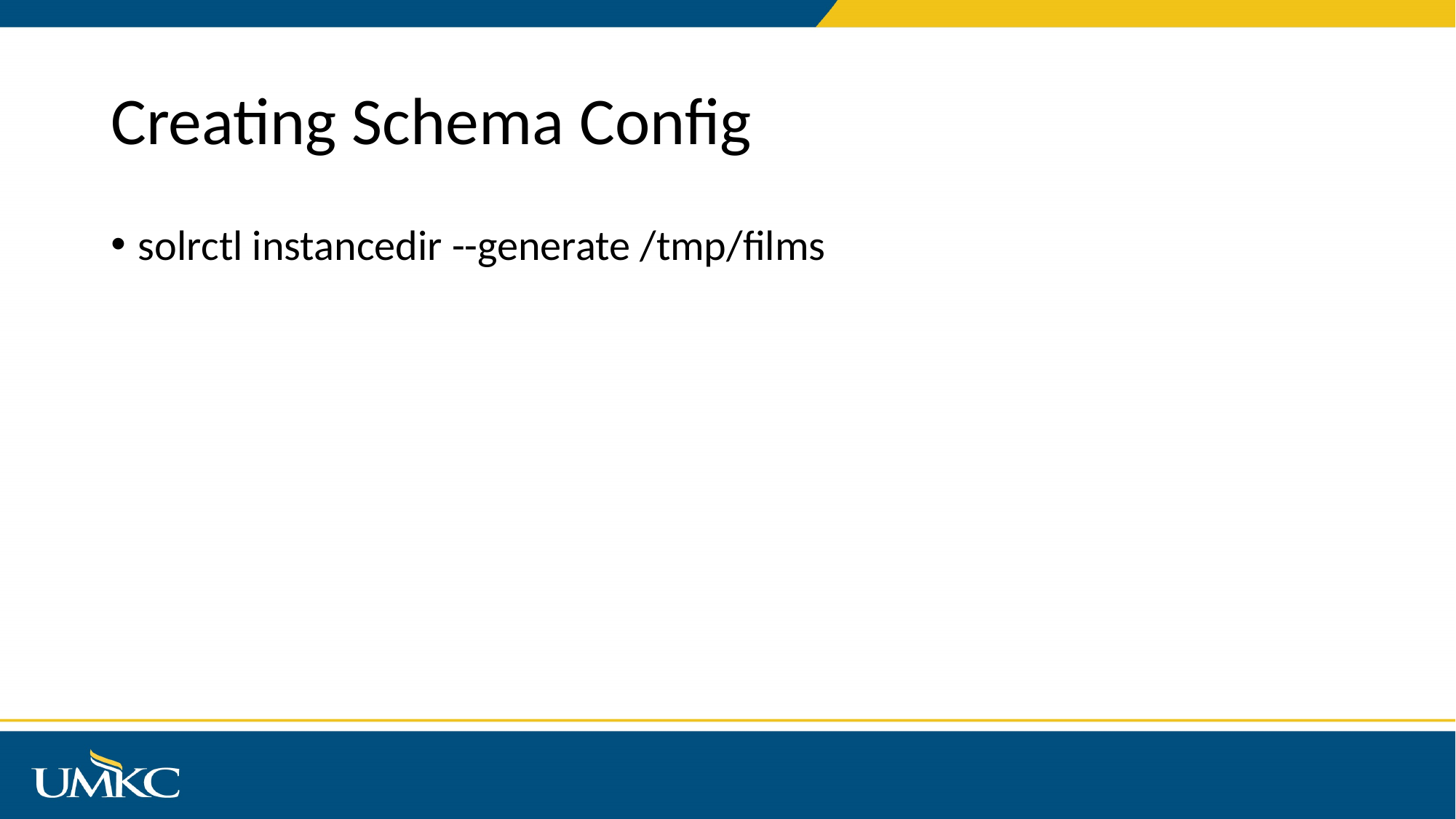

# Creating Schema Config
solrctl instancedir --generate /tmp/films